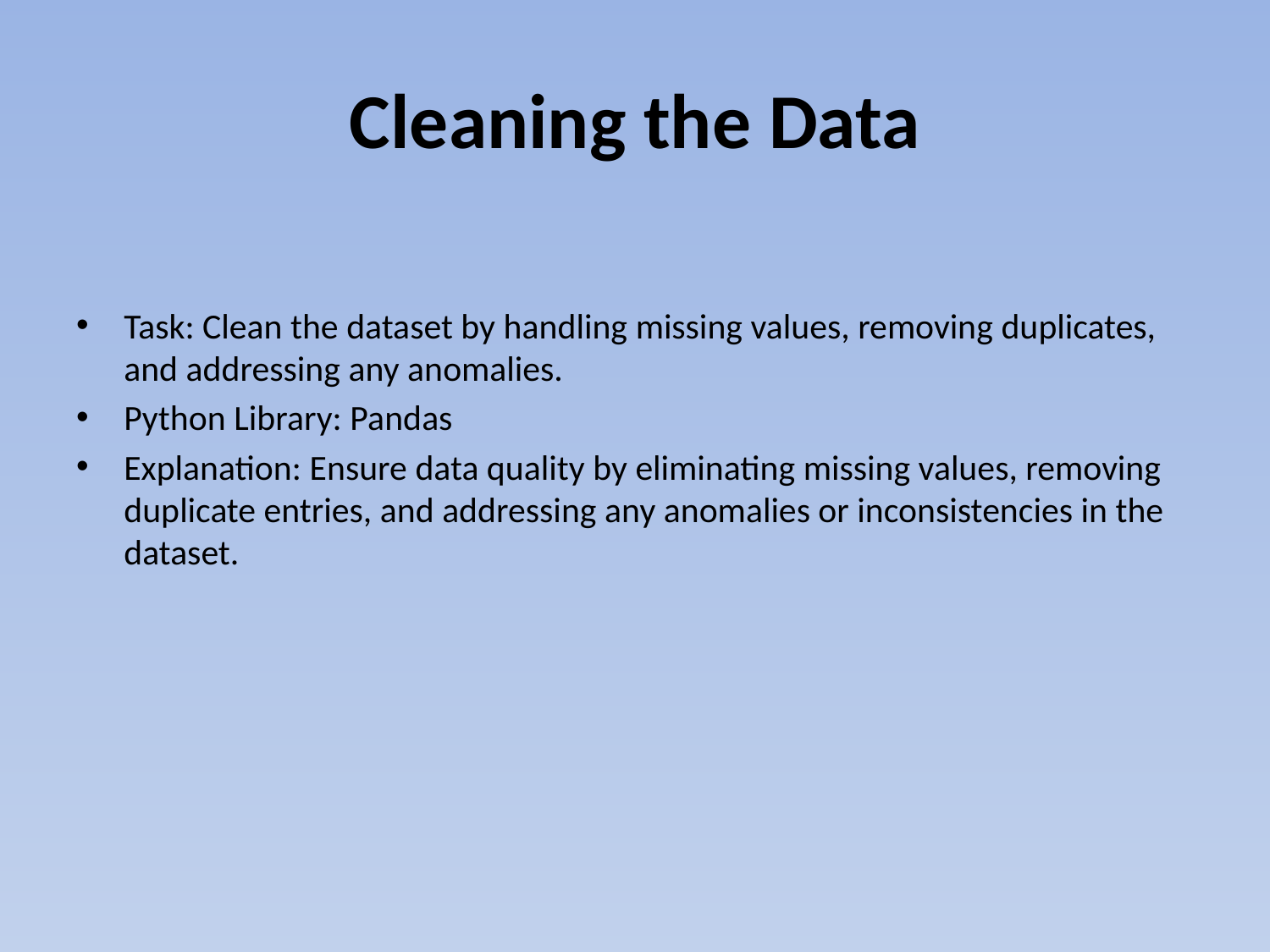

# Cleaning the Data

Task: Clean the dataset by handling missing values, removing duplicates, and addressing any anomalies.
Python Library: Pandas
Explanation: Ensure data quality by eliminating missing values, removing duplicate entries, and addressing any anomalies or inconsistencies in the dataset.